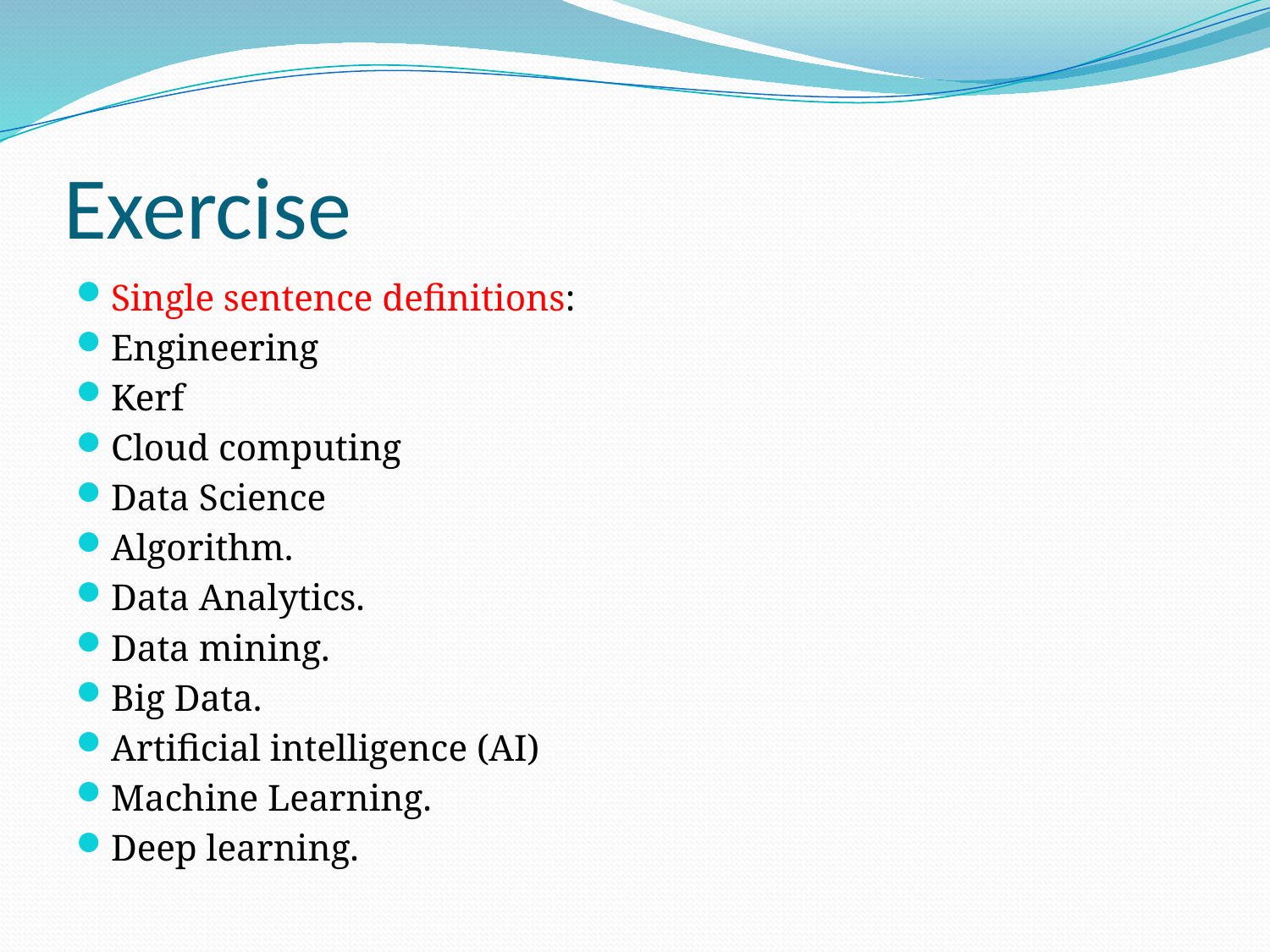

# Exercise
Single sentence definitions:
Engineering
Kerf
Cloud computing
Data Science
Algorithm.
Data Analytics.
Data mining.
Big Data.
Artificial intelligence (AI)
Machine Learning.
Deep learning.